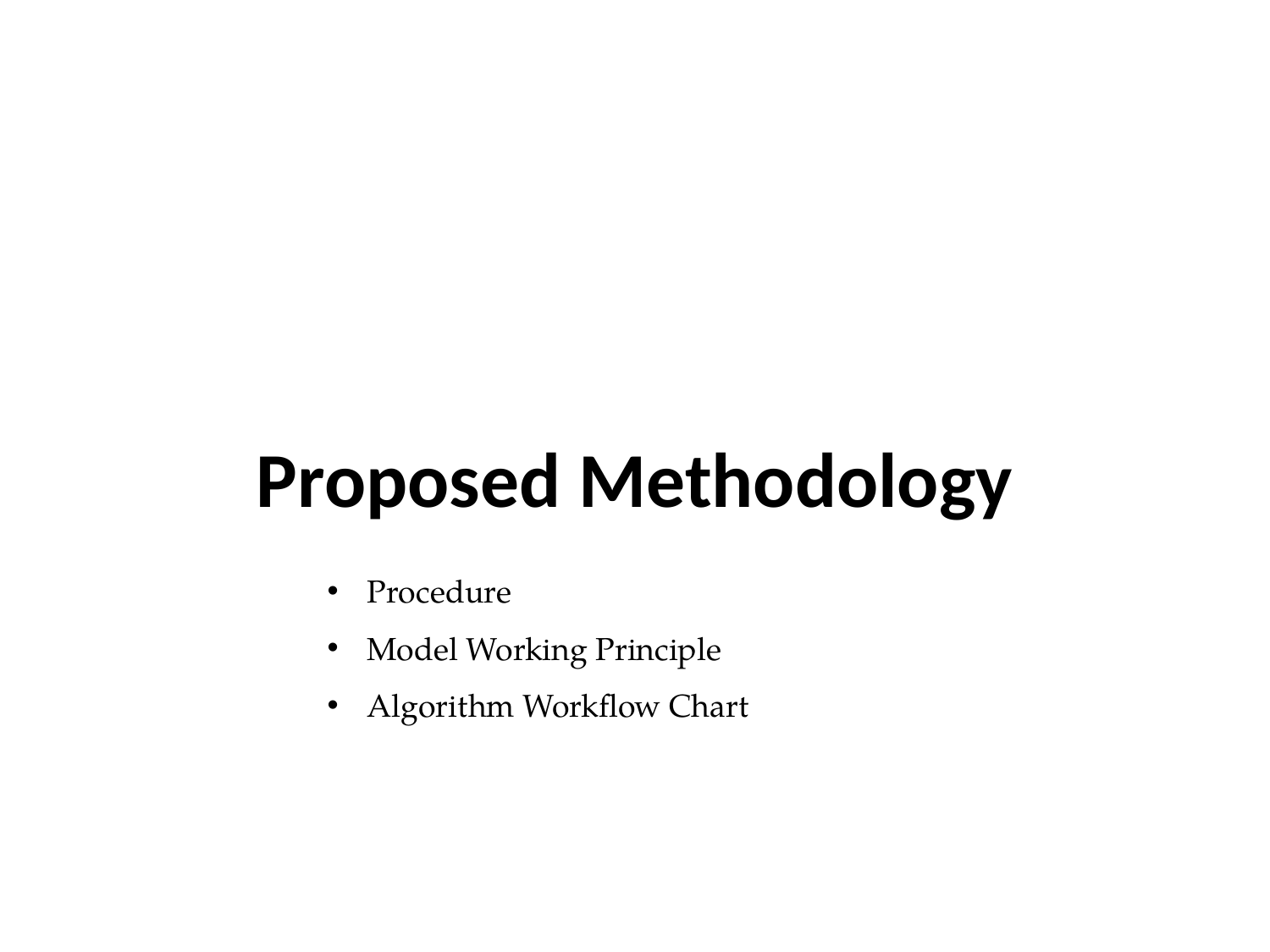

# Proposed Methodology
Procedure
Model Working Principle
Algorithm Workflow Chart